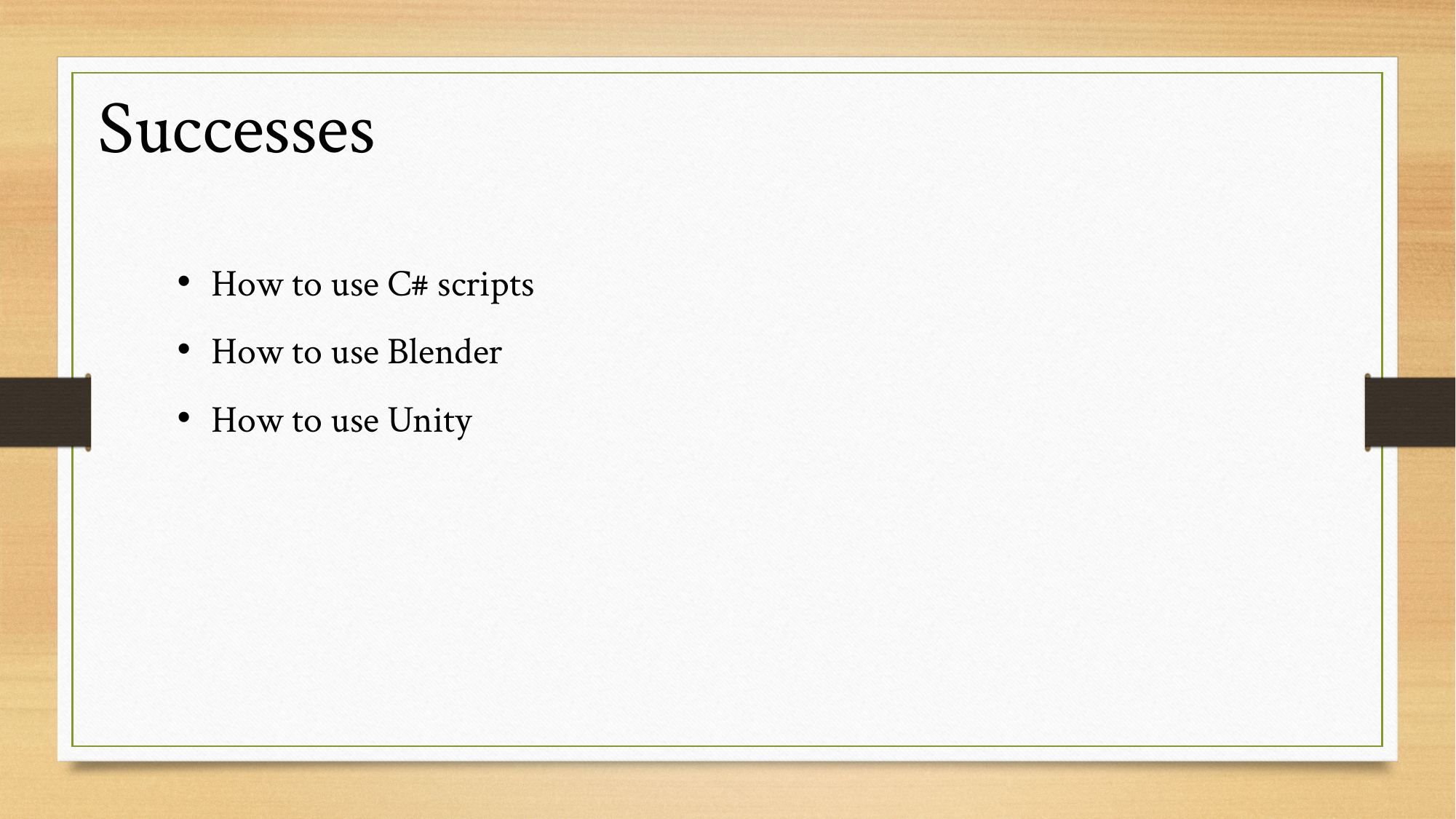

Successes
How to use C# scripts
How to use Blender
How to use Unity